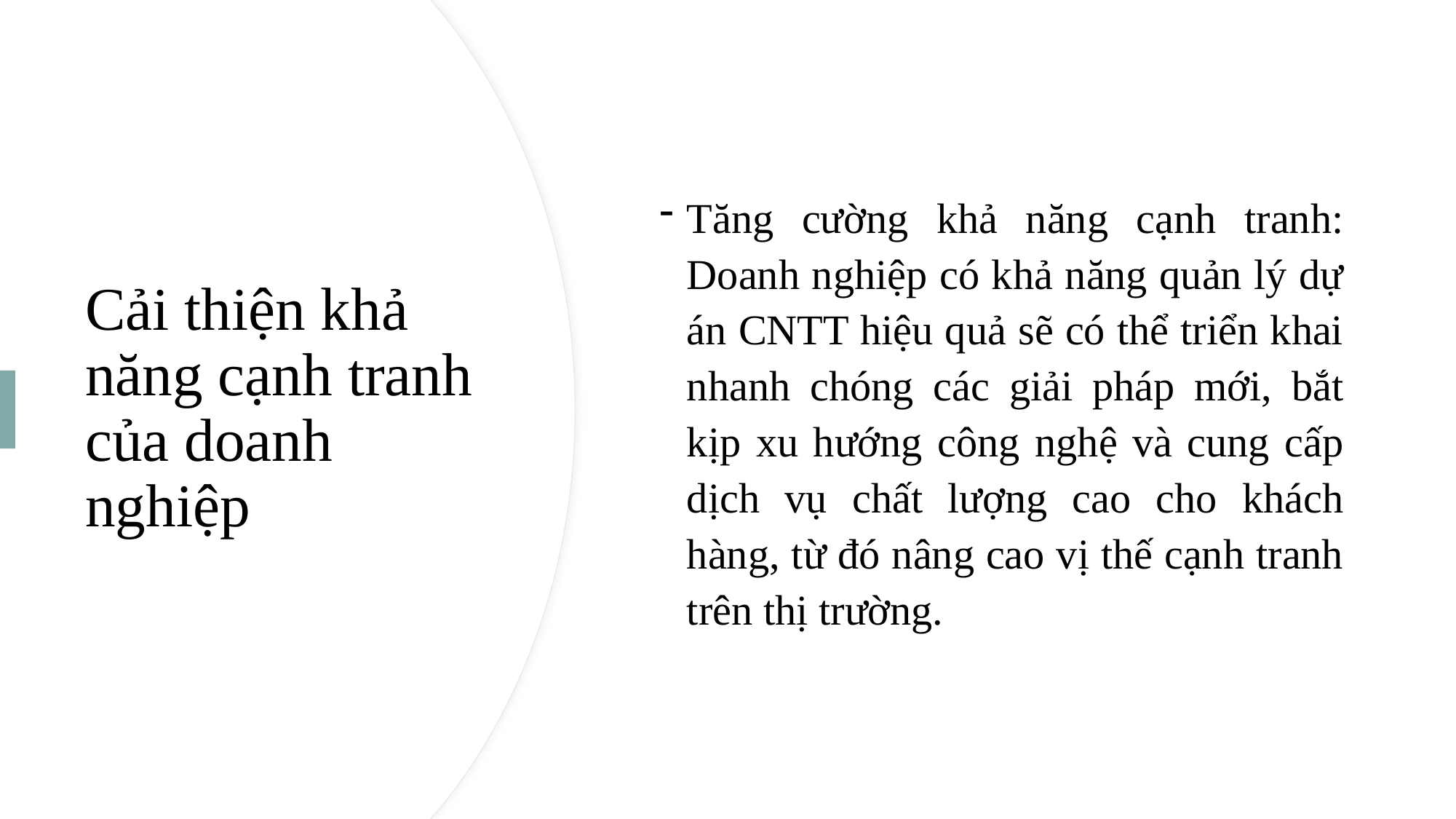

Tăng cường khả năng cạnh tranh: Doanh nghiệp có khả năng quản lý dự án CNTT hiệu quả sẽ có thể triển khai nhanh chóng các giải pháp mới, bắt kịp xu hướng công nghệ và cung cấp dịch vụ chất lượng cao cho khách hàng, từ đó nâng cao vị thế cạnh tranh trên thị trường.
# Cải thiện khả năng cạnh tranh của doanh nghiệp